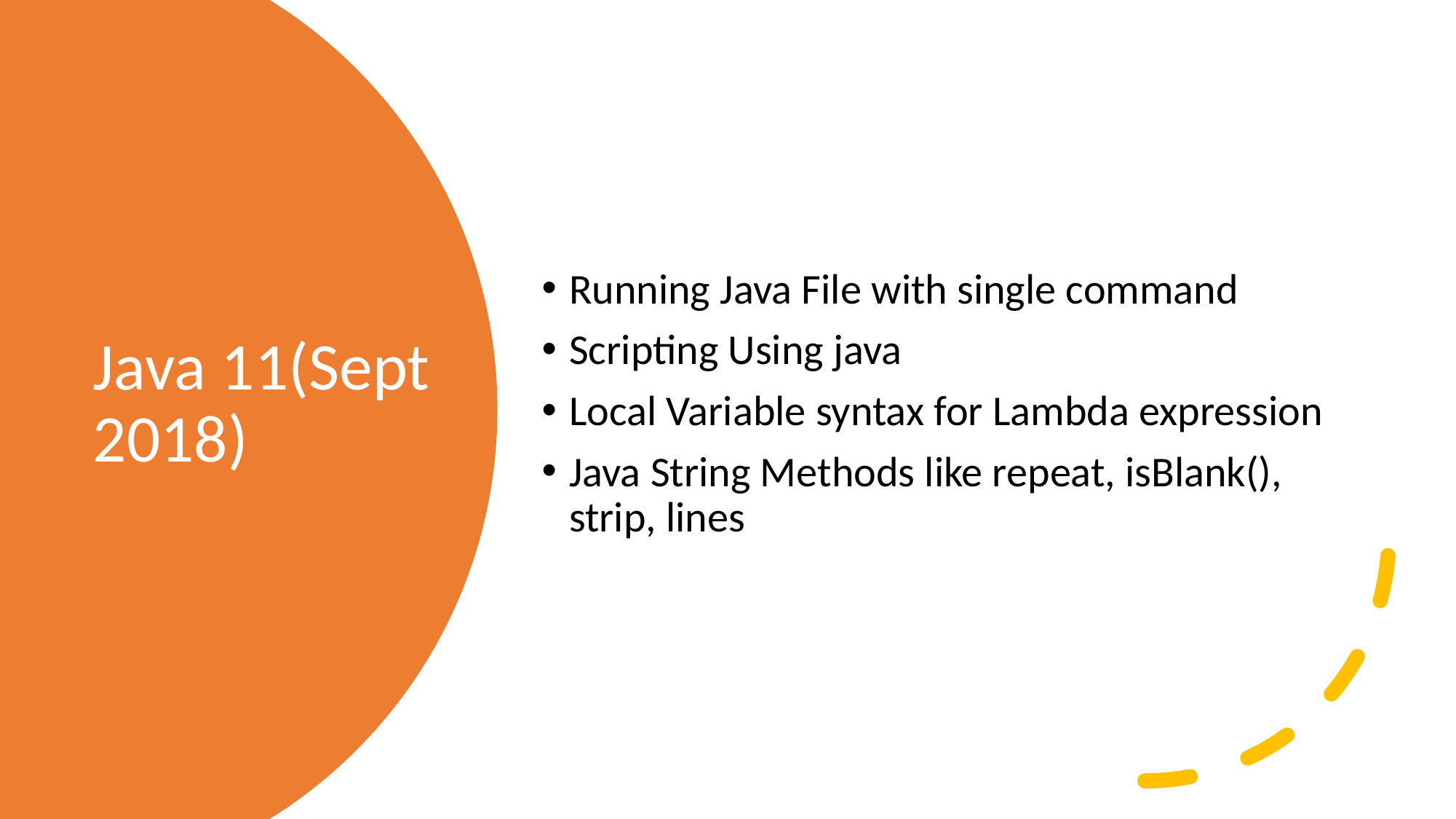

Running Java File with single command
Scripting Using java
Local Variable syntax for Lambda expression
Java String Methods like repeat, isBlank(), strip, lines
# Java 11(Sept 2018)